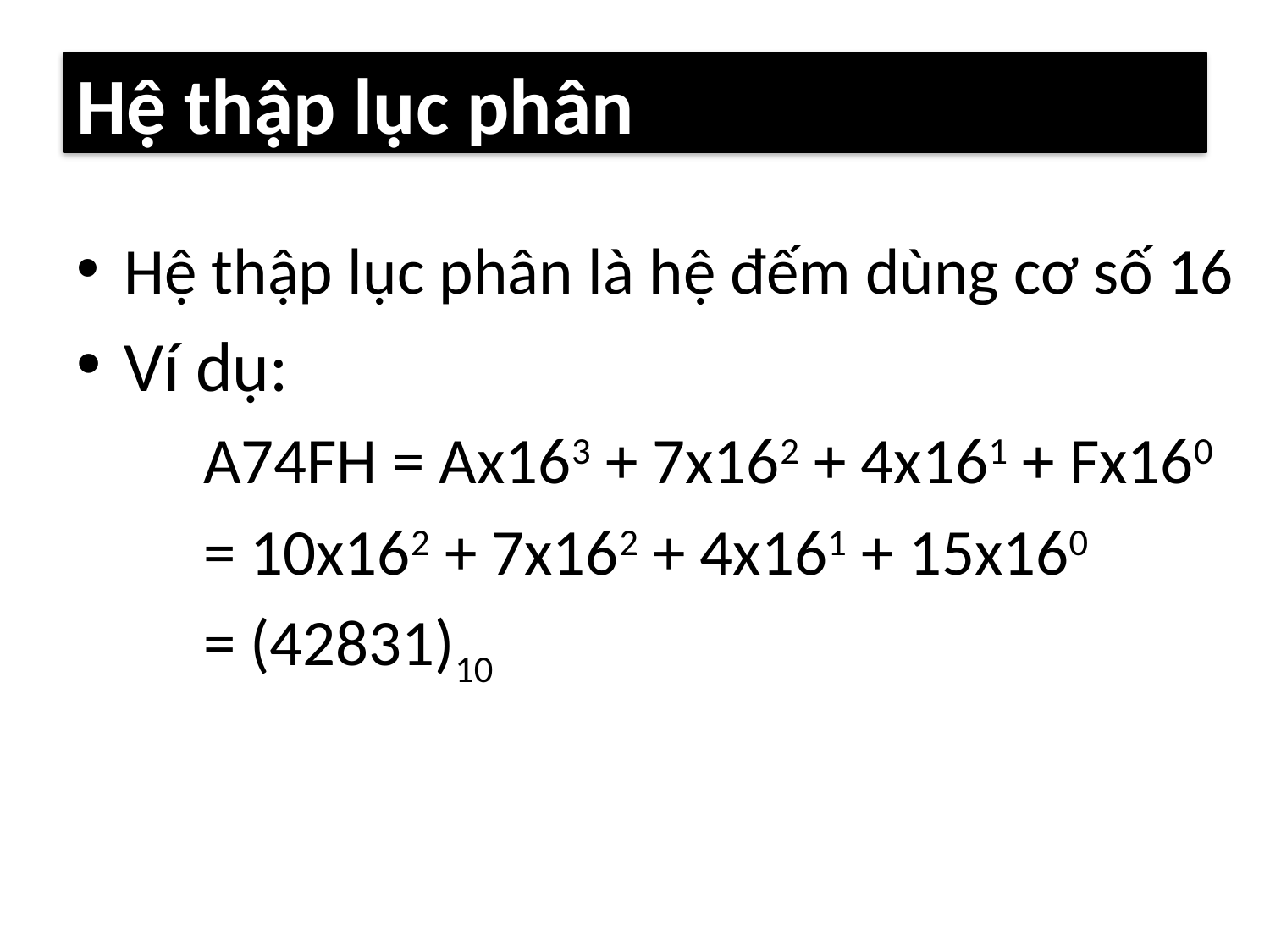

# Hệ thập lục phân
Hệ thập lục phân là hệ đếm dùng cơ số 16
Ví dụ:
	A74FH = Ax163 + 7x162 + 4x161 + Fx160
	= 10x162 + 7x162 + 4x161 + 15x160
	= (42831)10